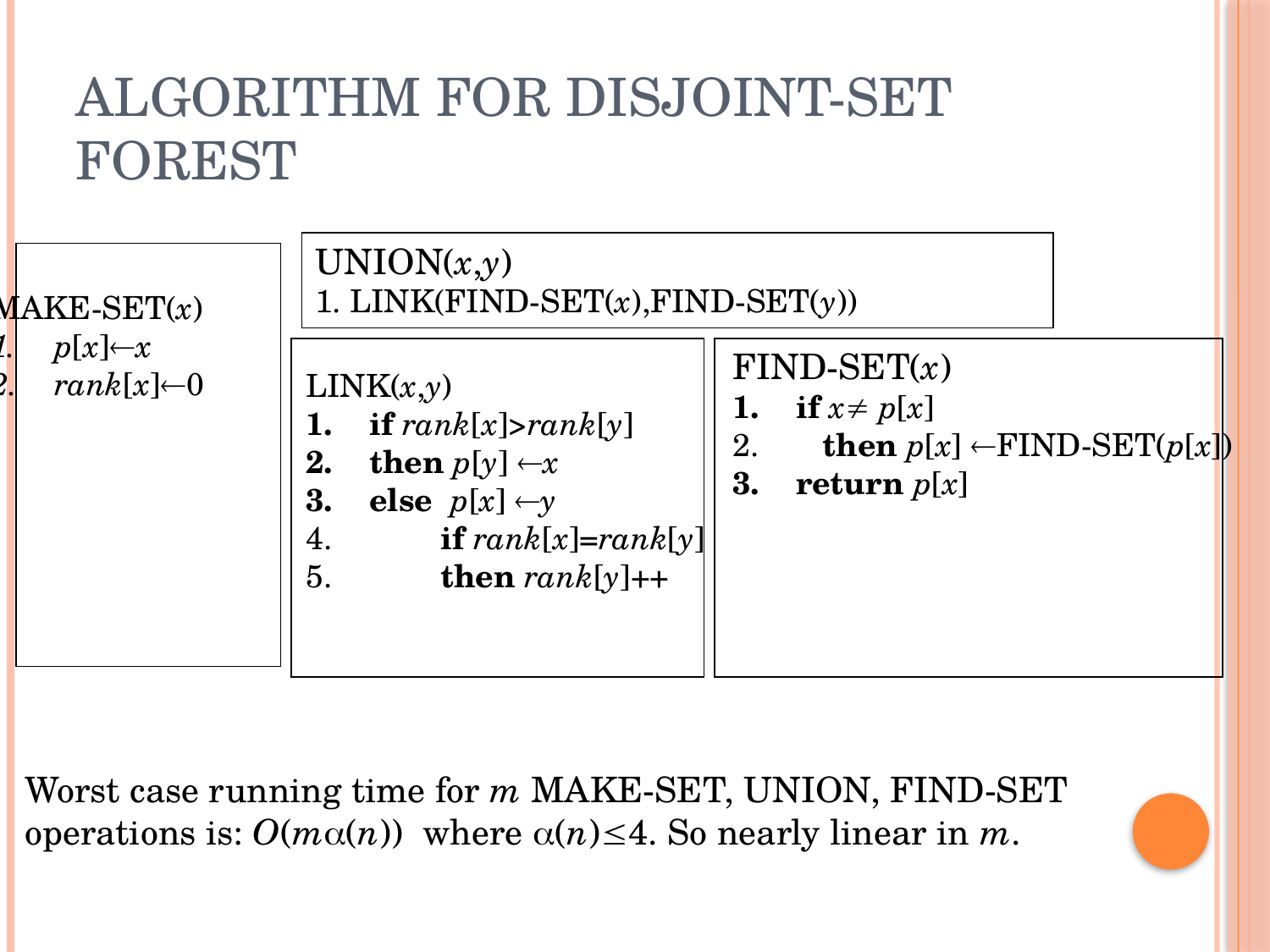

# Algorithm for Disjoint-Set Forest
UNION(x,y)
1. LINK(FIND-SET(x),FIND-SET(y))

MAKE-SET(x)
p[x]←x
rank[x]←0

FIND-SET(x)
if x≠ p[x]
   then p[x] ←FIND-SET(p[x])
return p[x]

LINK(x,y)
if rank[x]>rank[y]
then p[y] ←x
else  p[x] ←y
        if rank[x]=rank[y]
        then rank[y]++

Worst case running time for m MAKE-SET, UNION, FIND-SET
operations is: O(mα(n))  where α(n)≤4. So nearly linear in m.